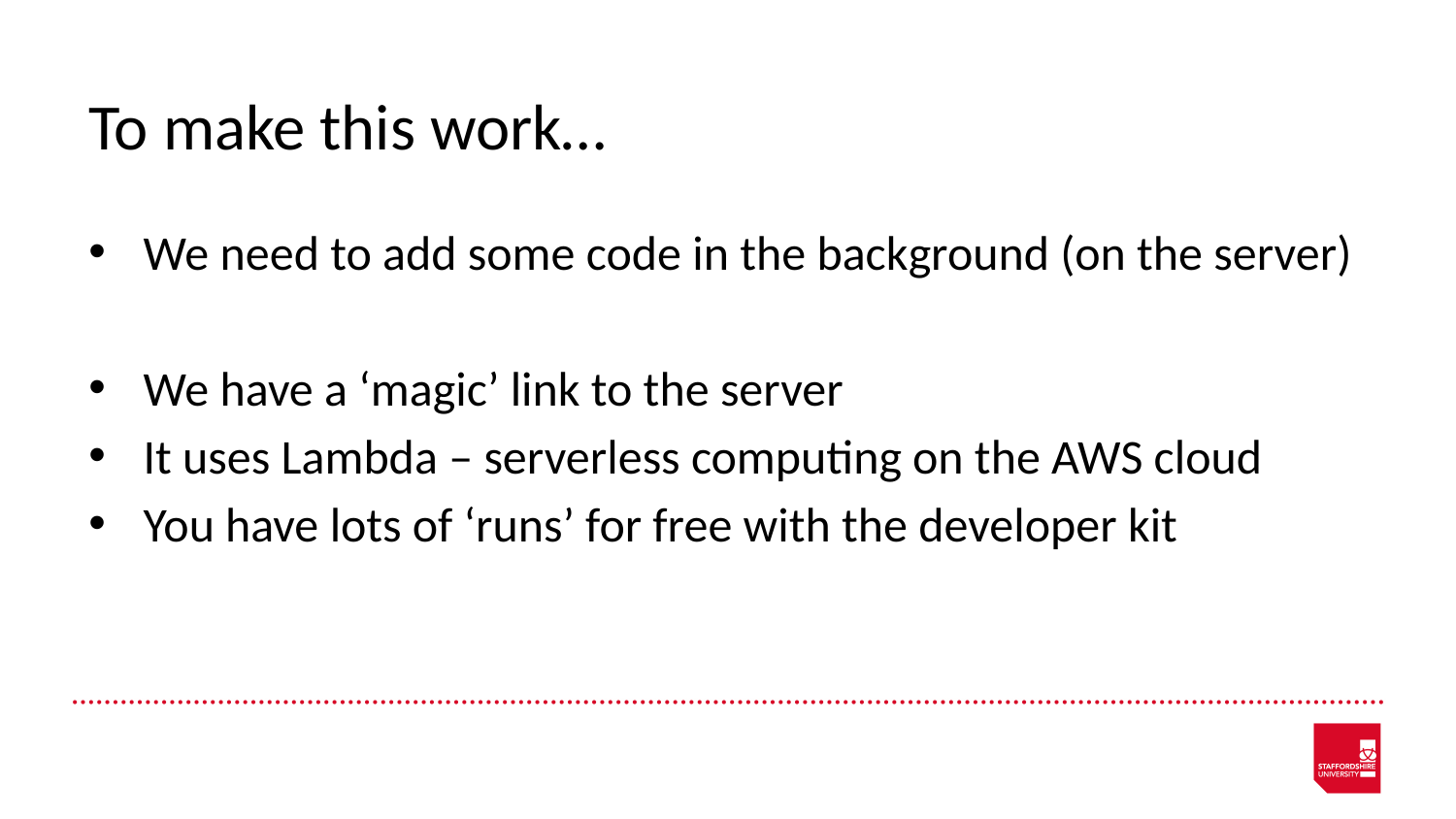

# To make this work…
We need to add some code in the background (on the server)

We have a ‘magic’ link to the server
It uses Lambda – serverless computing on the AWS cloud
You have lots of ‘runs’ for free with the developer kit